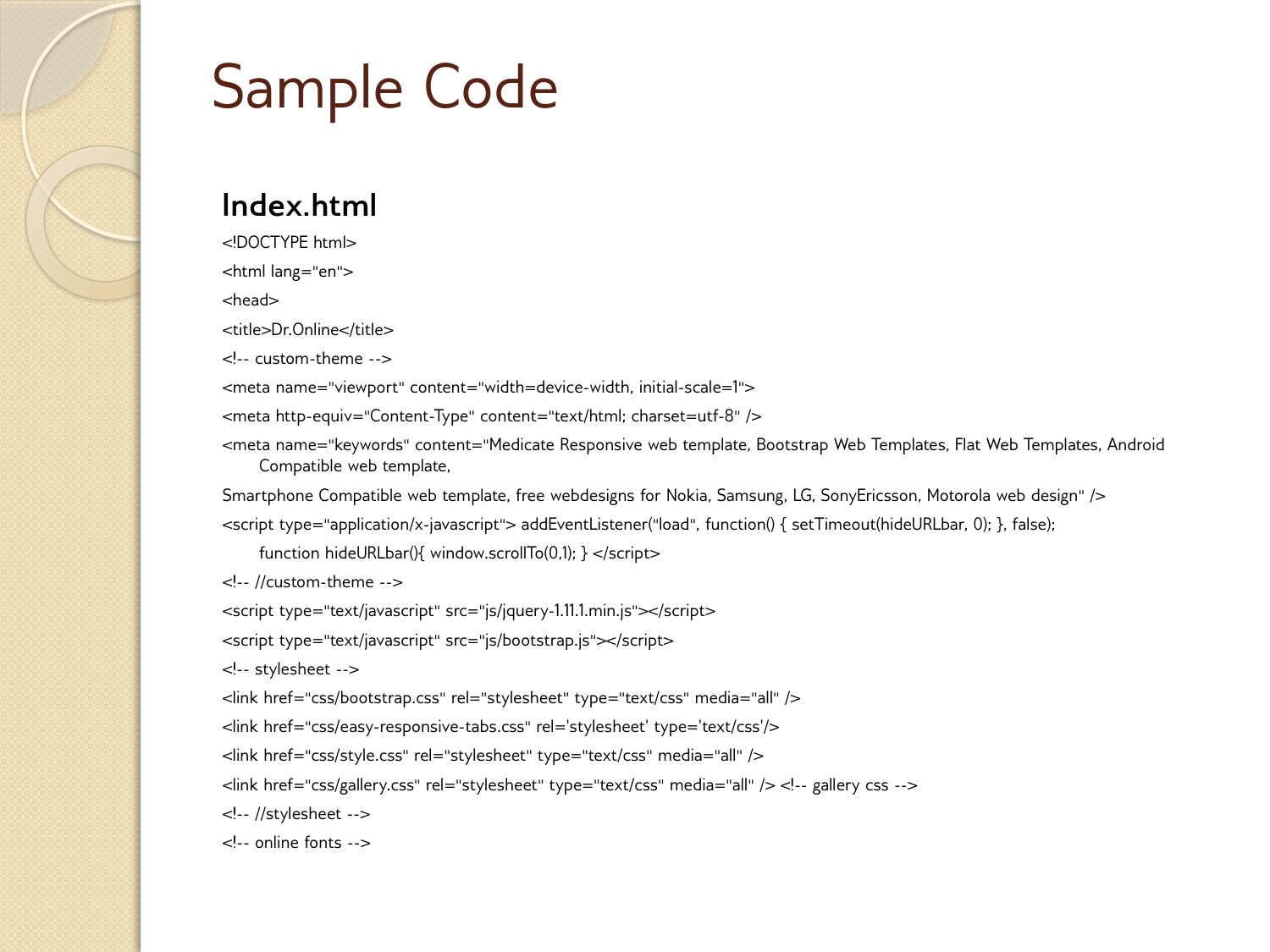

# Sample Code

Index.html
<!DOCTYPE html>
<html lang="en">
<head>
<title>Dr.Online</title>
<!-- custom-theme -->
<meta name="viewport" content="width=device-width, initial-scale=1">
<meta http-equiv="Content-Type" content="text/html; charset=utf-8" />
<meta name="keywords" content="Medicate Responsive web template, Bootstrap Web Templates, Flat Web Templates, Android Compatible web template,
Smartphone Compatible web template, free webdesigns for Nokia, Samsung, LG, SonyEricsson, Motorola web design" />
<script type="application/x-javascript"> addEventListener("load", function() { setTimeout(hideURLbar, 0); }, false);
		function hideURLbar(){ window.scrollTo(0,1); } </script>
<!-- //custom-theme -->
<script type="text/javascript" src="js/jquery-1.11.1.min.js"></script>
<script type="text/javascript" src="js/bootstrap.js"></script>
<!-- stylesheet -->
<link href="css/bootstrap.css" rel="stylesheet" type="text/css" media="all" />
<link href="css/easy-responsive-tabs.css" rel='stylesheet' type='text/css'/>
<link href="css/style.css" rel="stylesheet" type="text/css" media="all" />
<link href="css/gallery.css" rel="stylesheet" type="text/css" media="all" /> <!-- gallery css -->
<!-- //stylesheet -->
<!-- online fonts -->